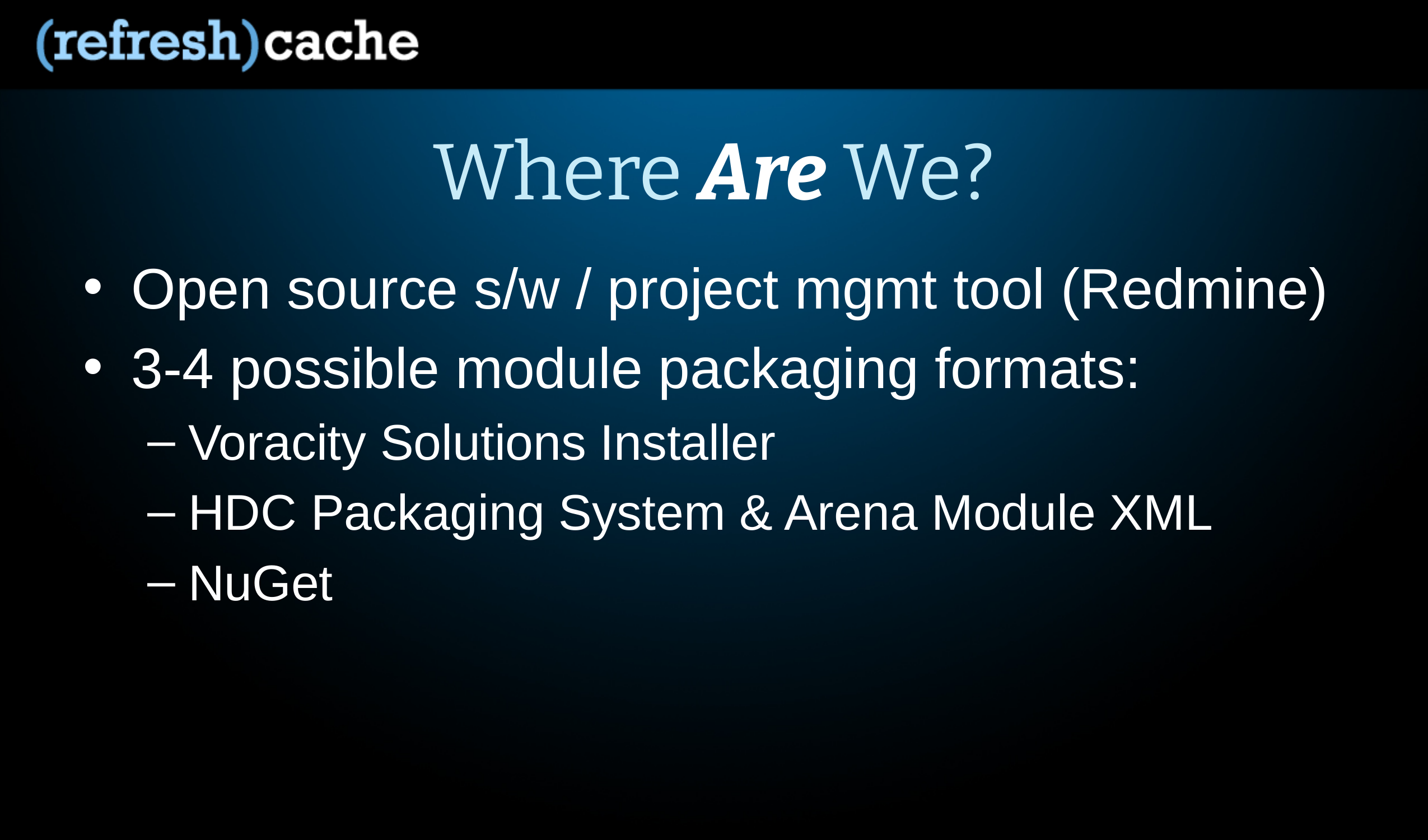

# Where Are We?
Open source s/w / project mgmt tool (Redmine)
3-4 possible module packaging formats:
Voracity Solutions Installer
HDC Packaging System & Arena Module XML
NuGet